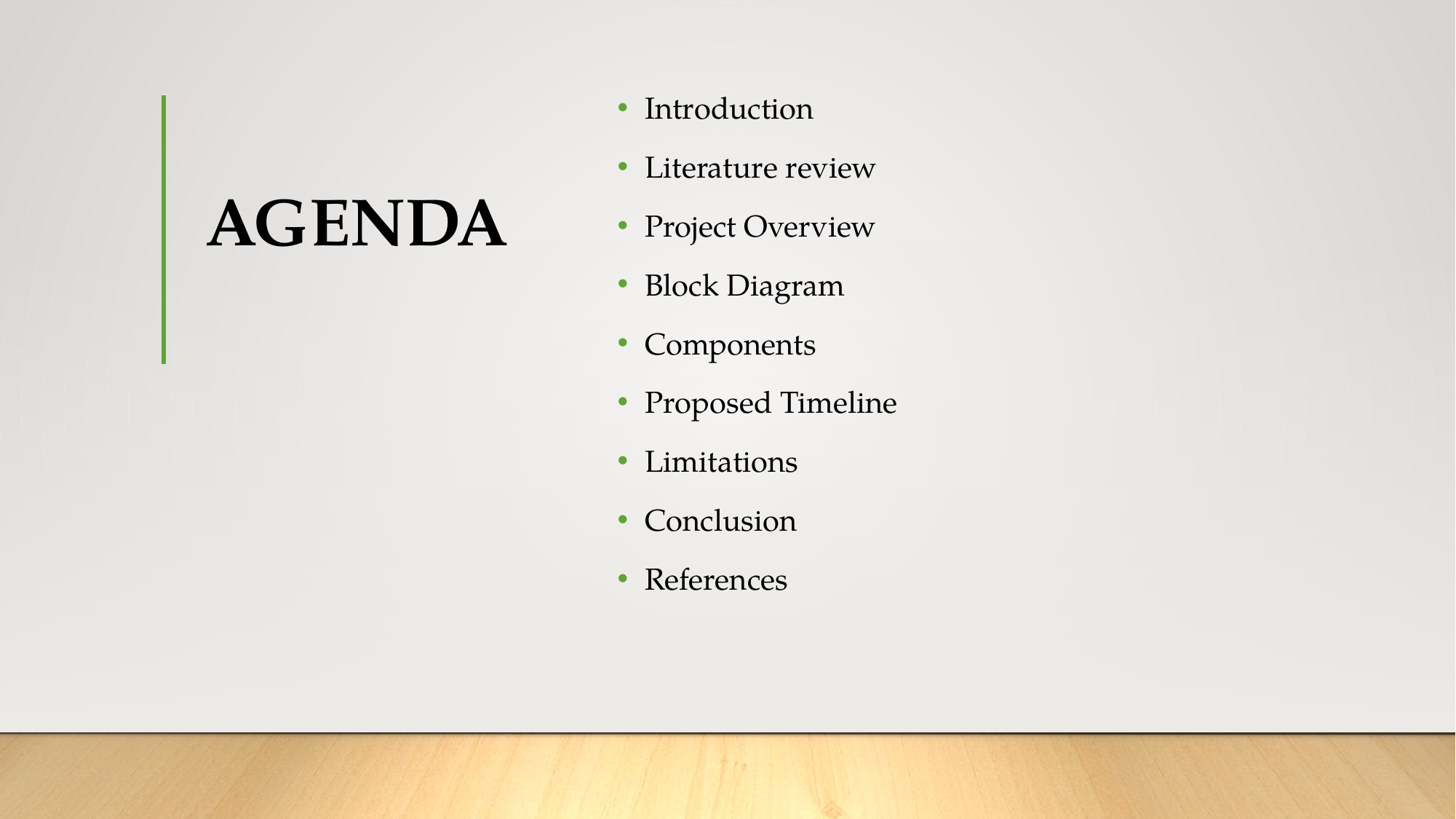

# AGENDA
Introduction
Literature review
Project Overview
Block Diagram
Components
Proposed Timeline
Limitations
Conclusion
References